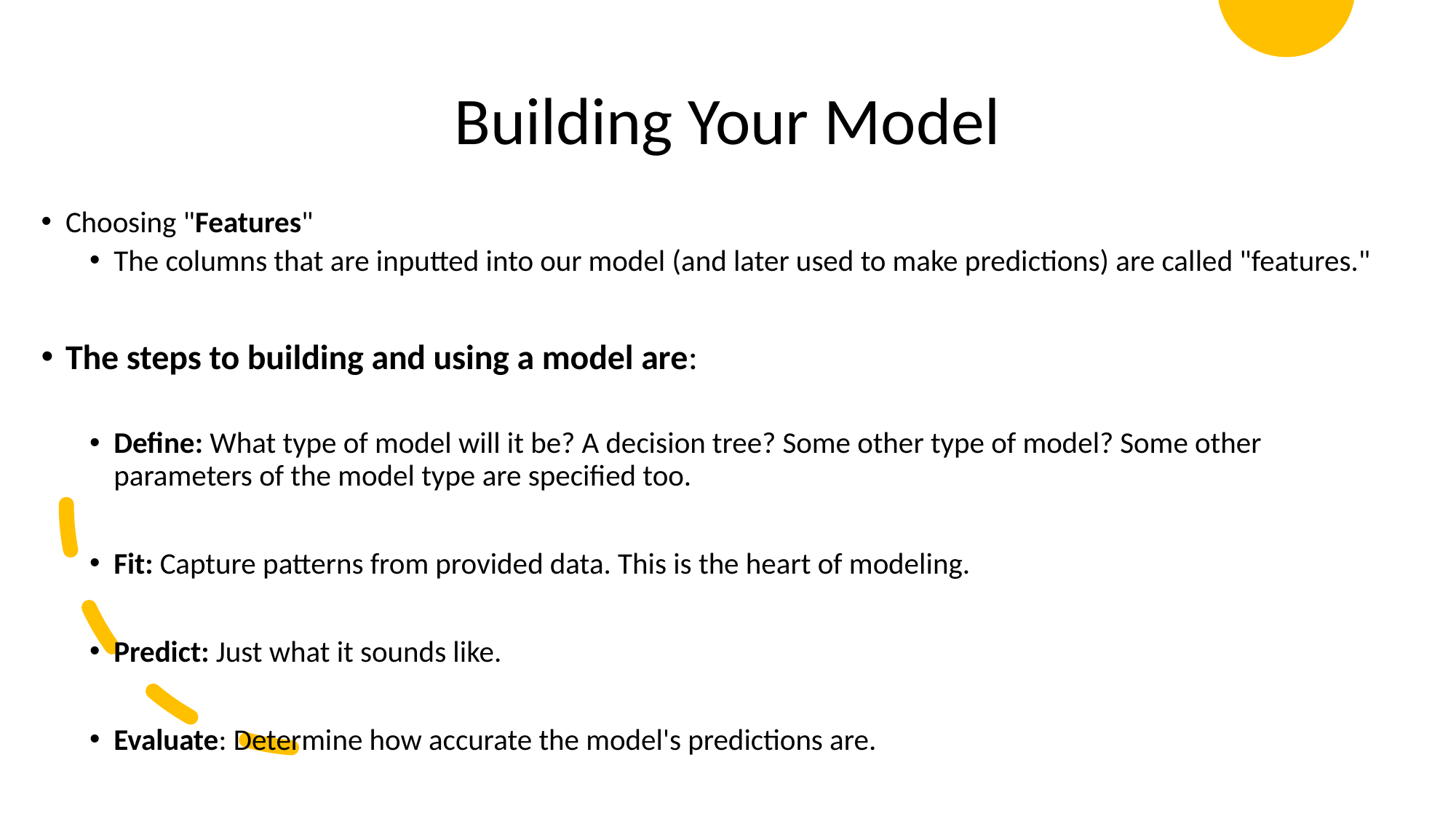

Building Your Model
Choosing "Features"
The columns that are inputted into our model (and later used to make predictions) are called "features."

The steps to building and using a model are:

Define: What type of model will it be? A decision tree? Some other type of model? Some other parameters of the model type are specified too.

Fit: Capture patterns from provided data. This is the heart of modeling.

Predict: Just what it sounds like.

Evaluate: Determine how accurate the model's predictions are.